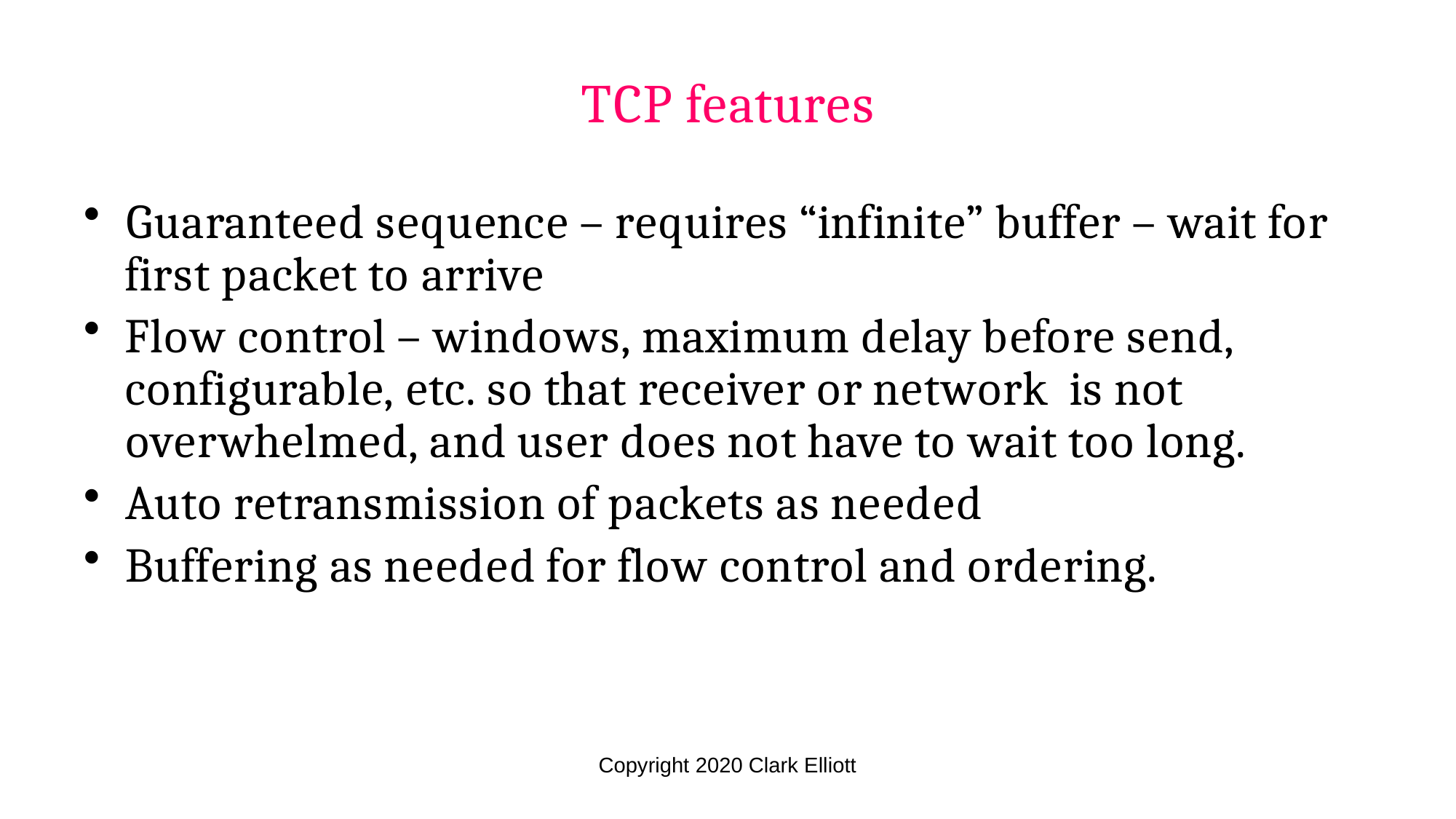

TCP features
Guaranteed sequence – requires “infinite” buffer – wait for first packet to arrive
Flow control – windows, maximum delay before send, configurable, etc. so that receiver or network  is not overwhelmed, and user does not have to wait too long.
Auto retransmission of packets as needed
Buffering as needed for flow control and ordering.

Copyright 2020 Clark Elliott